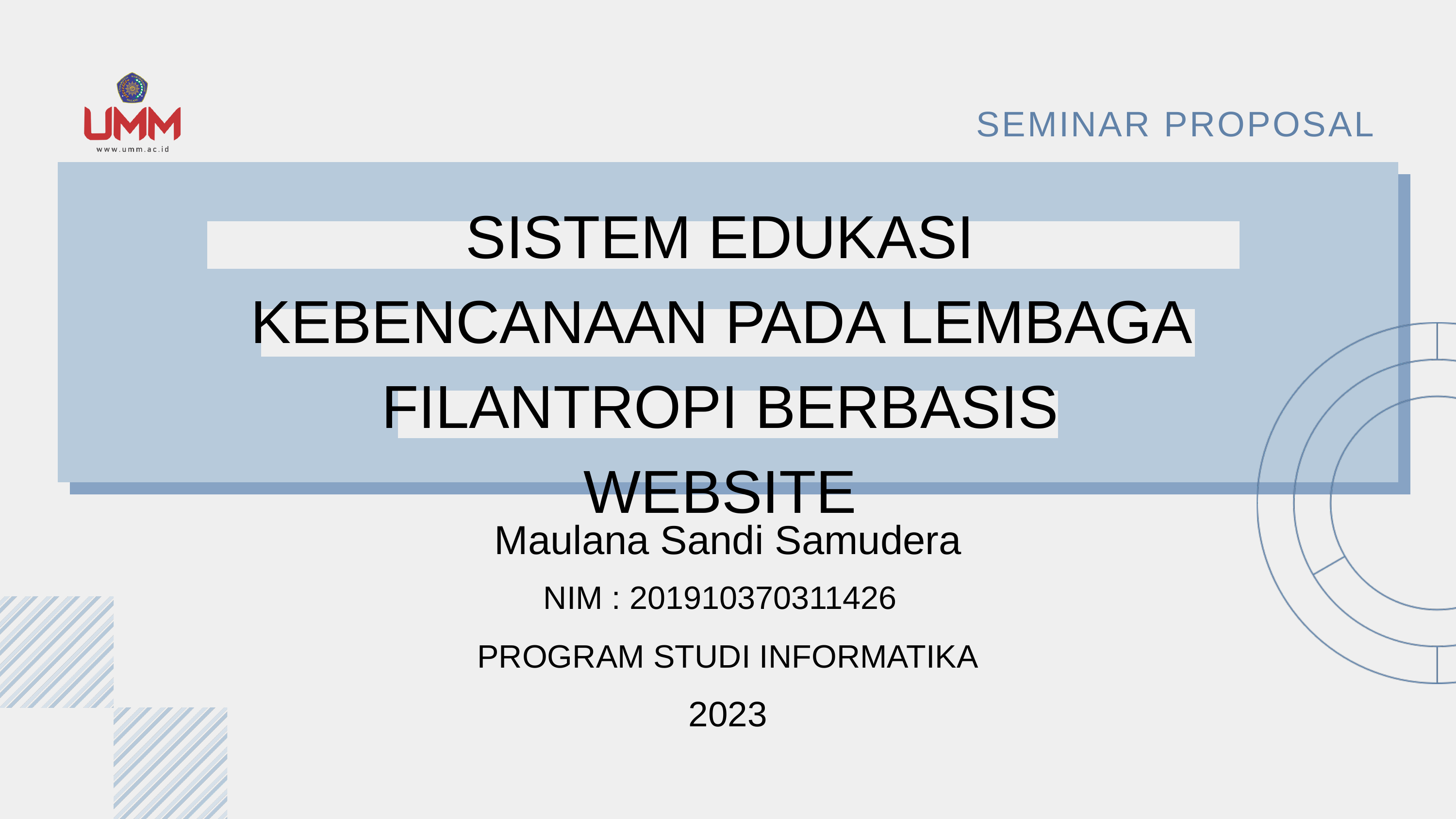

SEMINAR PROPOSAL

SISTEM EDUKASI KEBENCANAAN PADA LEMBAGA FILANTROPI BERBASIS WEBSITE

Maulana Sandi Samudera
NIM : 201910370311426

PROGRAM STUDI INFORMATIKA
2023